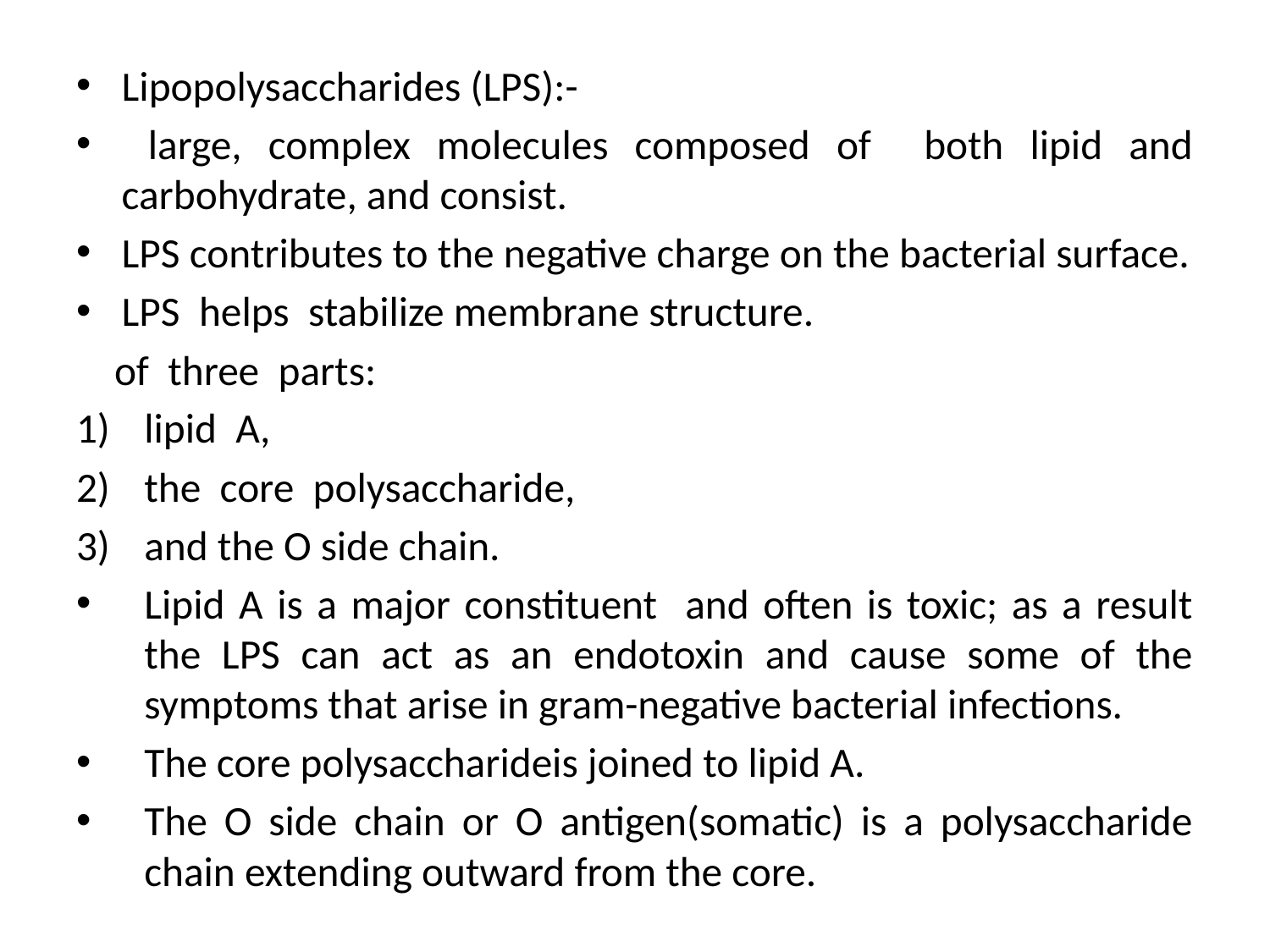

Lipopolysaccharides (LPS):-
 large, complex molecules composed of  both lipid and carbohydrate, and consist.
LPS contributes to the negative charge on the bacterial surface.
LPS  helps  stabilize membrane structure.
    of  three  parts:
lipid  A,
the  core  polysaccharide,
and the O side chain.
Lipid A is a major constituent  and often is toxic; as a result the LPS can act as an endotoxin and cause some of the symptoms that arise in gram-negative bacterial infections.
The core polysaccharideis joined to lipid A.
The O side chain or O antigen(somatic) is a polysaccharide chain extending outward from the core.